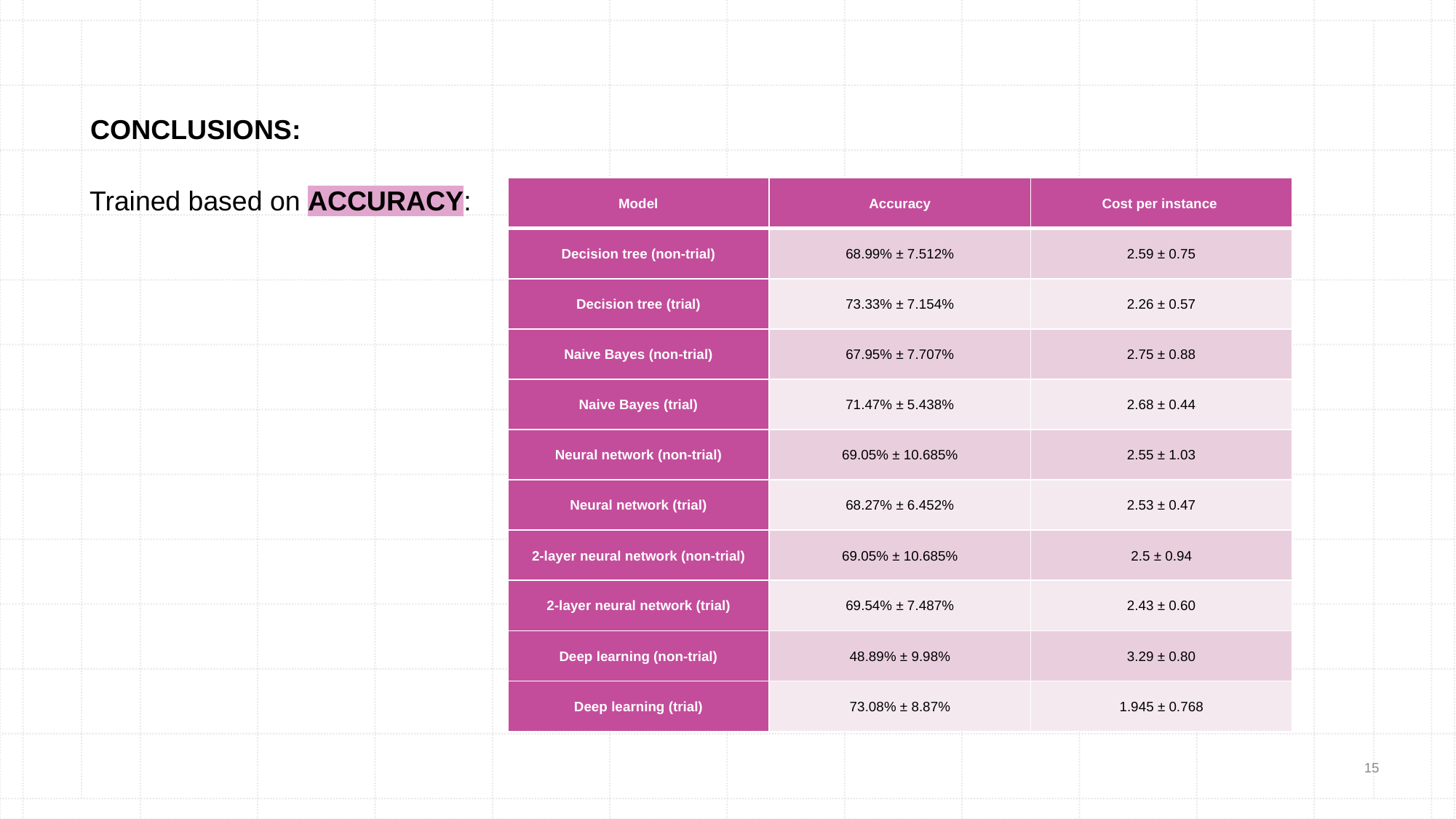

CONCLUSIONS:
Trained based on ACCURACY:
| Model | Accuracy | Cost per instance |
| --- | --- | --- |
| Decision tree (non-trial) | 68.99% ± 7.512% | 2.59 ± 0.75 |
| Decision tree (trial) | 73.33% ± 7.154% | 2.26 ± 0.57 |
| Naive Bayes (non-trial) | 67.95% ± 7.707% | 2.75 ± 0.88 |
| Naive Bayes (trial) | 71.47% ± 5.438% | 2.68 ± 0.44 |
| Neural network (non-trial) | 69.05% ± 10.685% | 2.55 ± 1.03 |
| Neural network (trial) | 68.27% ± 6.452% | 2.53 ± 0.47 |
| 2-layer neural network (non-trial) | 69.05% ± 10.685% | 2.5 ± 0.94 |
| 2-layer neural network (trial) | 69.54% ± 7.487% | 2.43 ± 0.60 |
| Deep learning (non-trial) | 48.89% ± 9.98% | 3.29 ± 0.80 |
| Deep learning (trial) | 73.08% ± 8.87% | 1.945 ± 0.768 |
15